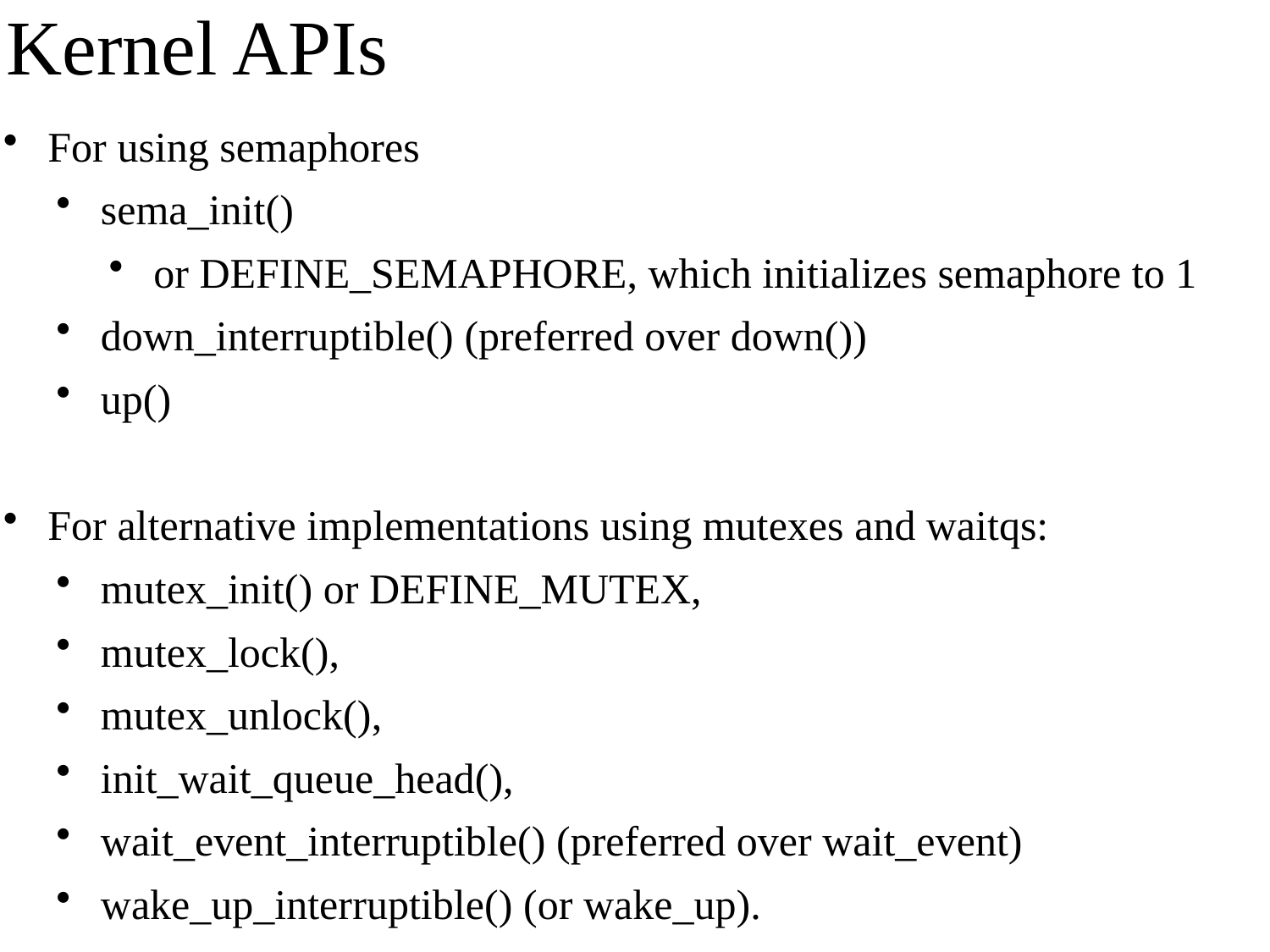

# Kernel APIs
For using semaphores
sema_init()
or DEFINE_SEMAPHORE, which initializes semaphore to 1
down_interruptible() (preferred over down())
up()

For alternative implementations using mutexes and waitqs:
mutex_init() or DEFINE_MUTEX,
mutex_lock(),
mutex_unlock(),
init_wait_queue_head(),
wait_event_interruptible() (preferred over wait_event)
wake_up_interruptible() (or wake_up).